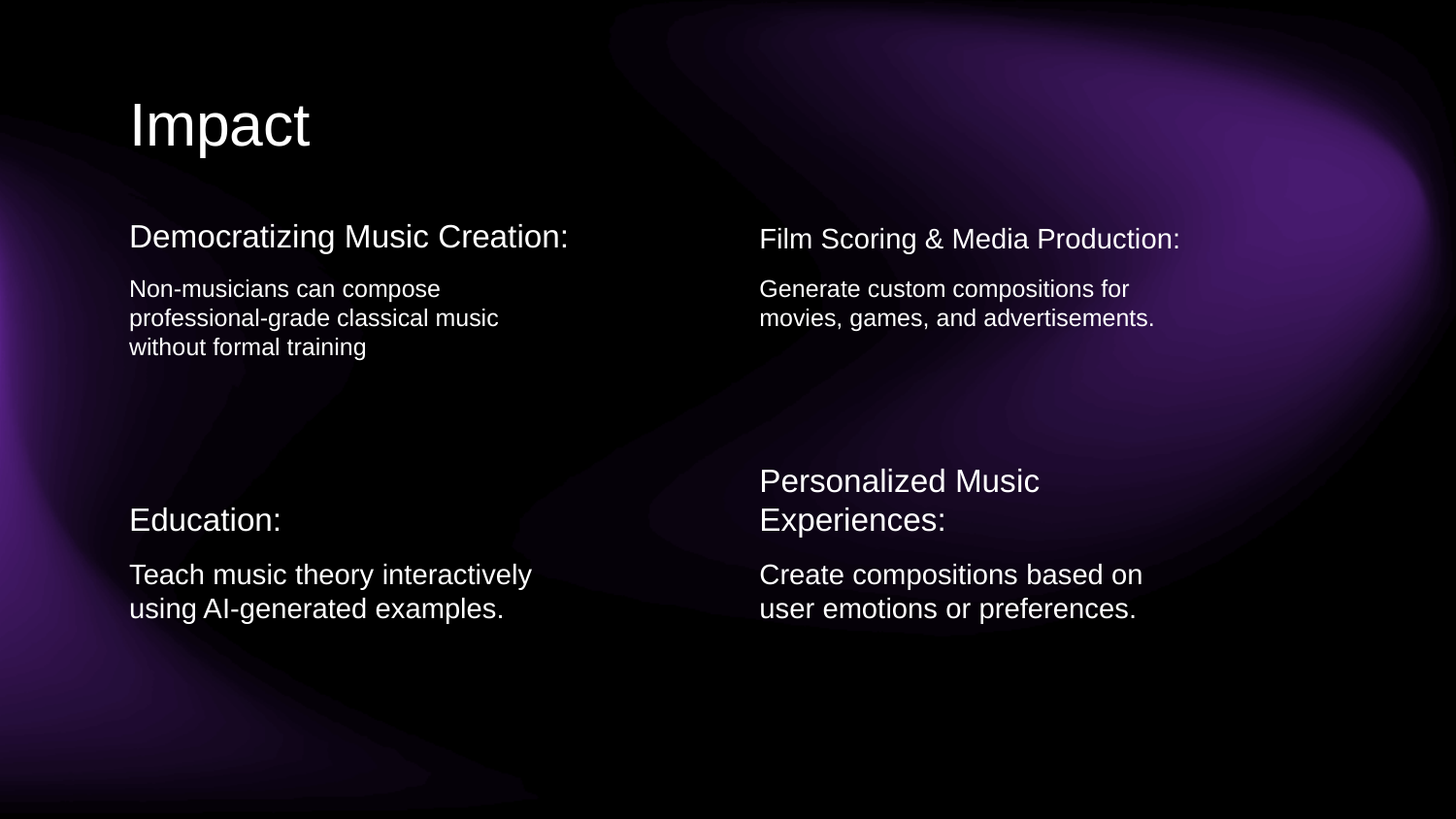

# Impact
Democratizing Music Creation:
Film Scoring & Media Production:
Non-musicians can compose professional-grade classical music without formal training
Generate custom compositions for movies, games, and advertisements.

Education:
Personalized Music Experiences:
Teach music theory interactively using AI-generated examples.

Create compositions based on user emotions or preferences.